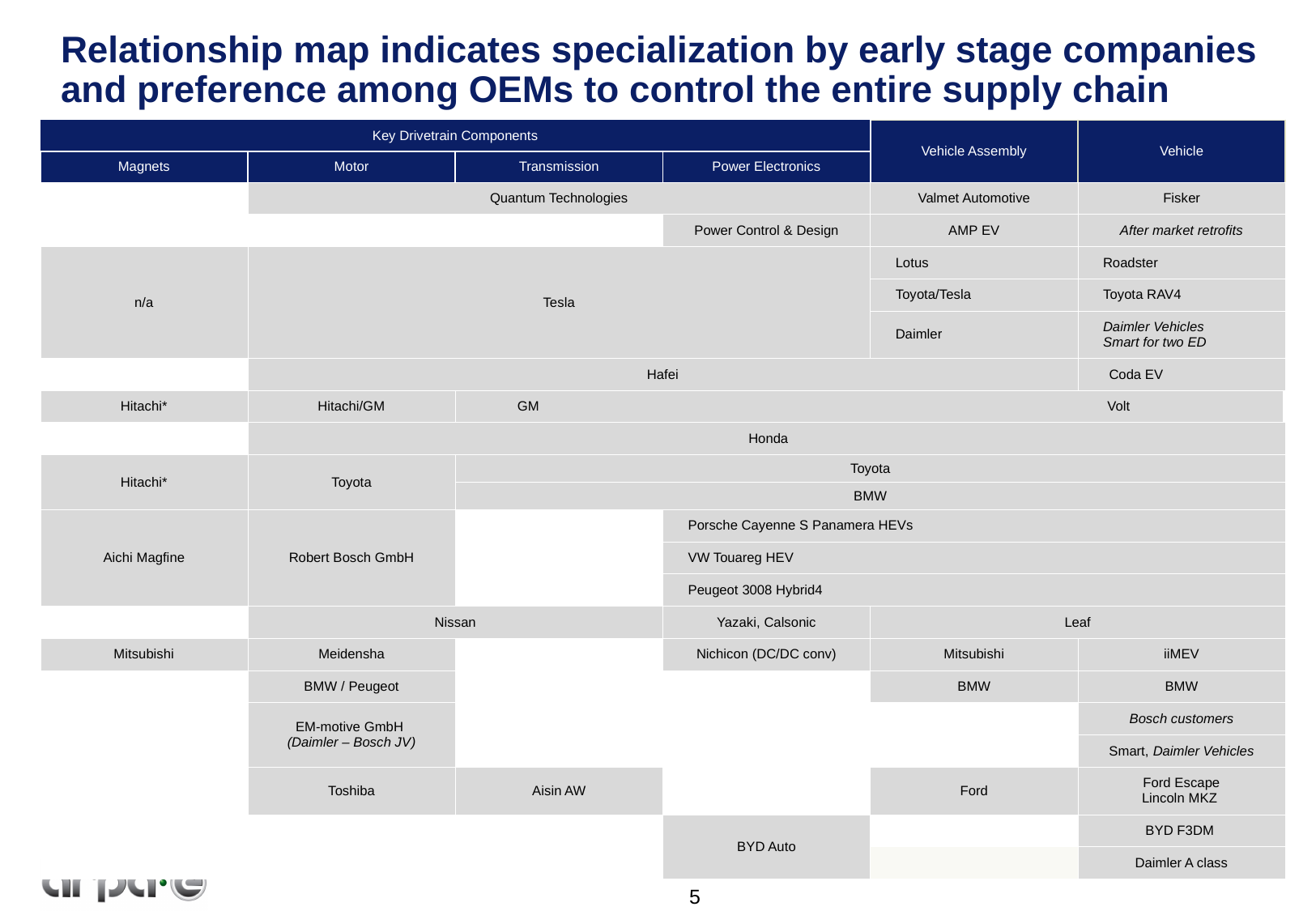

# Relationship map indicates specialization by early stage companies and preference among OEMs to control the entire supply chain
| Key Drivetrain Components |  |  |  | Vehicle Assembly | Vehicle |
| --- | --- | --- | --- | --- | --- |
| Magnets | Motor | Transmission | Power Electronics |  |  |
|  | Quantum Technologies |  |  | Valmet Automotive | Fisker |
|  |  |  | Power Control & Design | AMP EV | After market retrofits |
| n/a | Tesla |  |  | Lotus | Roadster |
|  |  |  |  | Toyota/Tesla | Toyota RAV4 |
|  |  |  |  | Daimler | Daimler Vehicles Smart for two ED |
|  | Hafei |  |  |  | Coda EV |
| Hitachi\* | Hitachi/GM | GM Volt |  |  |  |
|  | Honda |  |  |  |  |
| Hitachi\* | Toyota | Toyota |  |  |  |
|  |  | BMW |  |  |  |
| Aichi Magfine | Robert Bosch GmbH |  | Porsche Cayenne S Panamera HEVs |  |  |
|  |  |  | VW Touareg HEV |  |  |
|  |  |  | Peugeot 3008 Hybrid4 |  |  |
|  | Nissan |  | Yazaki, Calsonic | Leaf |  |
| Mitsubishi | Meidensha |  | Nichicon (DC/DC conv) | Mitsubishi | iiMEV |
|  | BMW / Peugeot |  |  | BMW | BMW |
|  | EM-motive GmbH (Daimler – Bosch JV) |  |  |  | Bosch customers |
|  |  |  |  |  | Smart, Daimler Vehicles |
|  | Toshiba | Aisin AW |  | Ford | Ford Escape Lincoln MKZ |
|  |  |  | BYD Auto |  | BYD F3DM |
|  |  |  |  |  | Daimler A class |